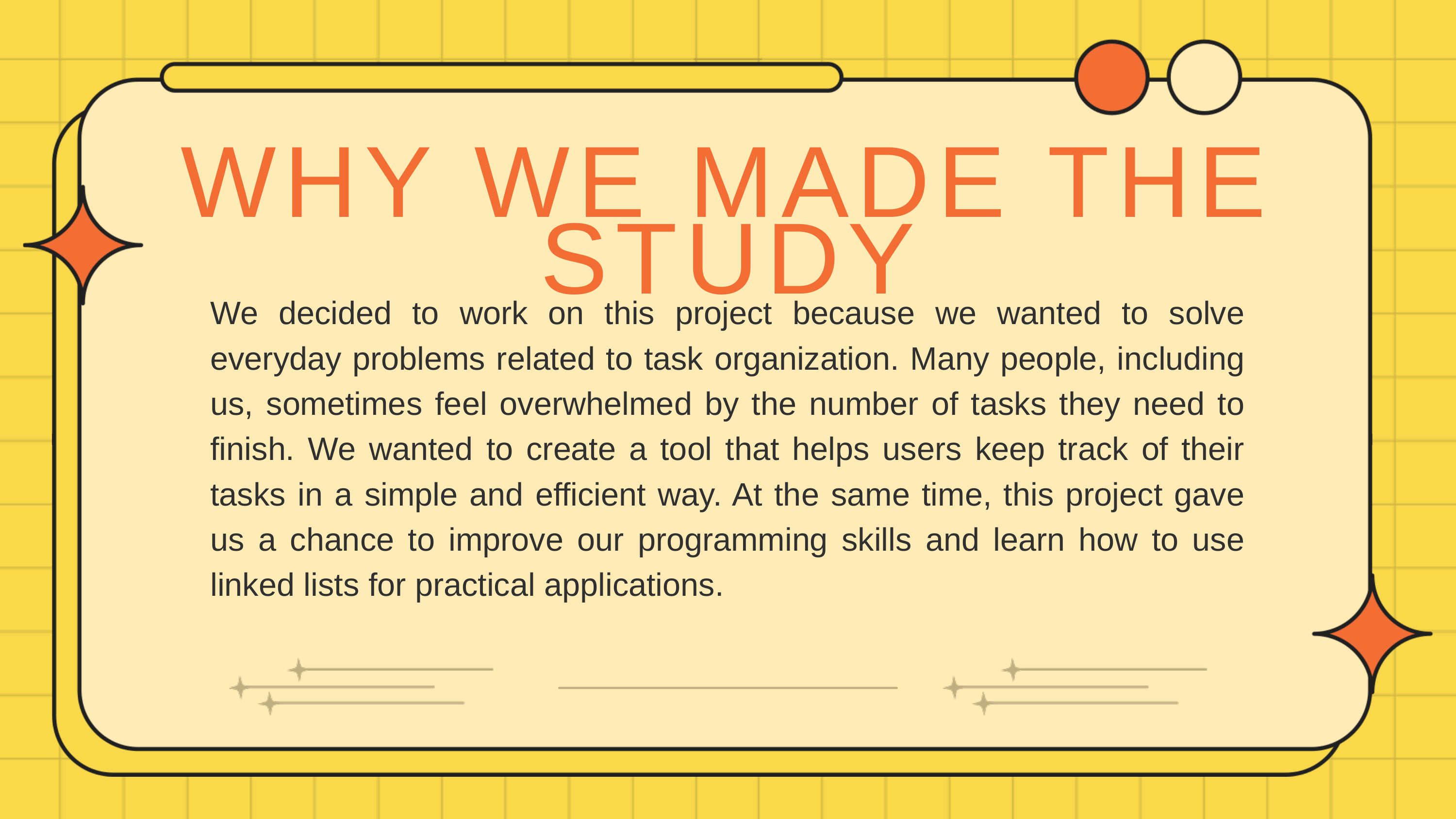

WHY WE MADE THE STUDY
We decided to work on this project because we wanted to solve everyday problems related to task organization. Many people, including us, sometimes feel overwhelmed by the number of tasks they need to finish. We wanted to create a tool that helps users keep track of their tasks in a simple and efficient way. At the same time, this project gave us a chance to improve our programming skills and learn how to use linked lists for practical applications.